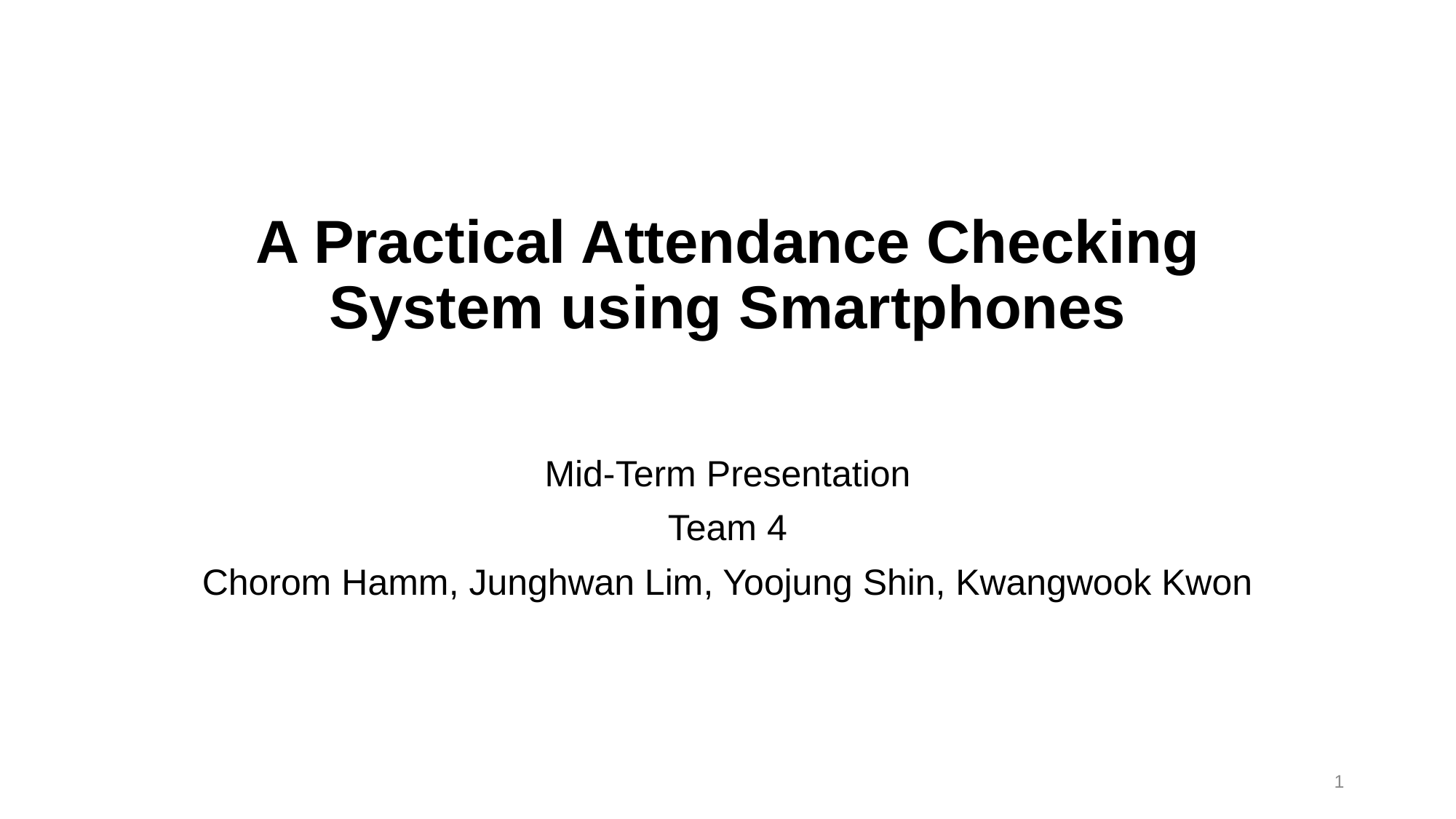

# A Practical Attendance Checking System using Smartphones
Mid-Term Presentation
Team 4
Chorom Hamm, Junghwan Lim, Yoojung Shin, Kwangwook Kwon
1